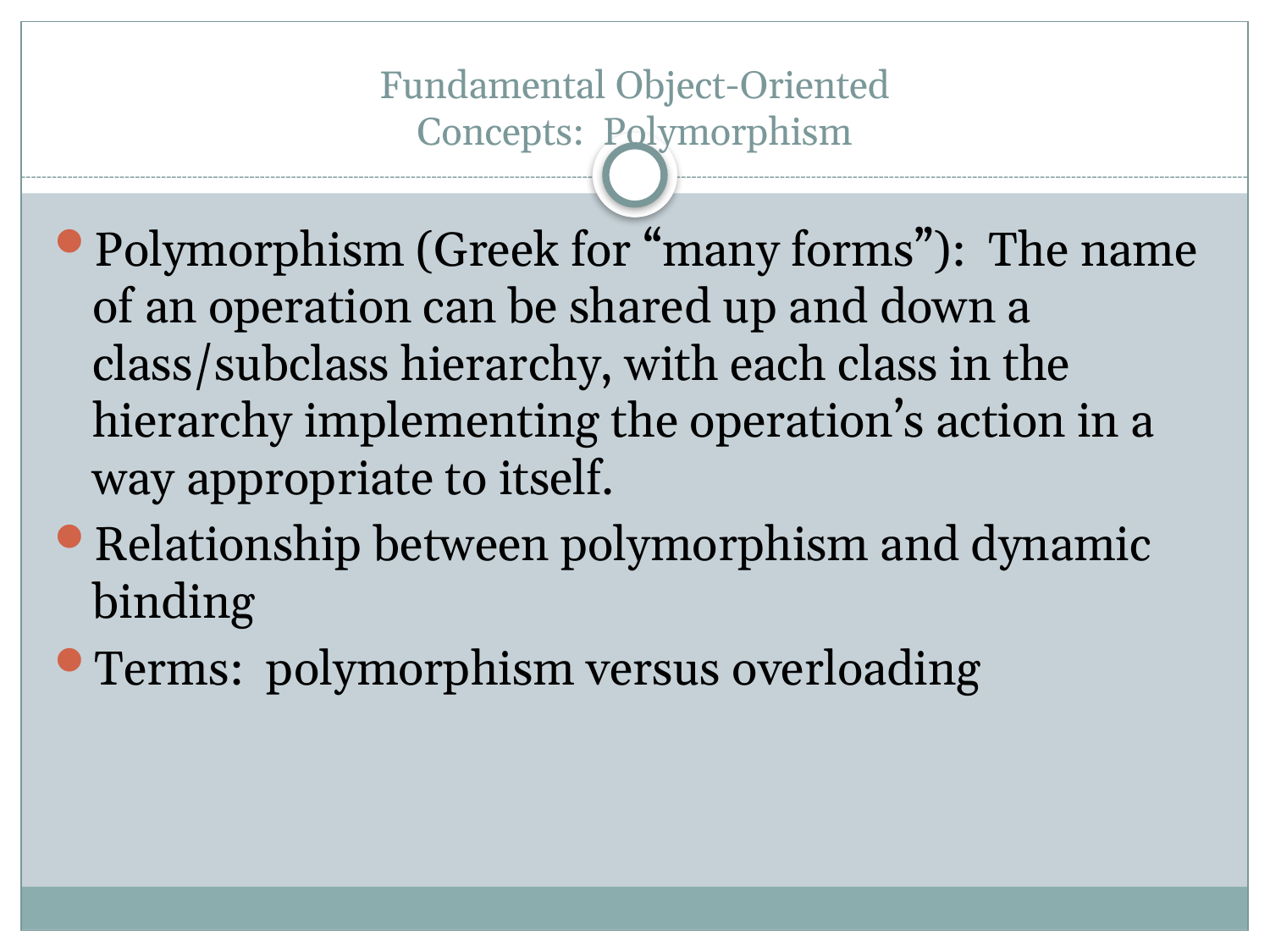

# Fundamental Object-Oriented Concepts:  Polymorphism
Polymorphism (Greek for “many forms”):  The name of an operation can be shared up and down a class/subclass hierarchy, with each class in the hierarchy implementing the operation’s action in a way appropriate to itself.
Relationship between polymorphism and dynamic binding
Terms:  polymorphism versus overloading